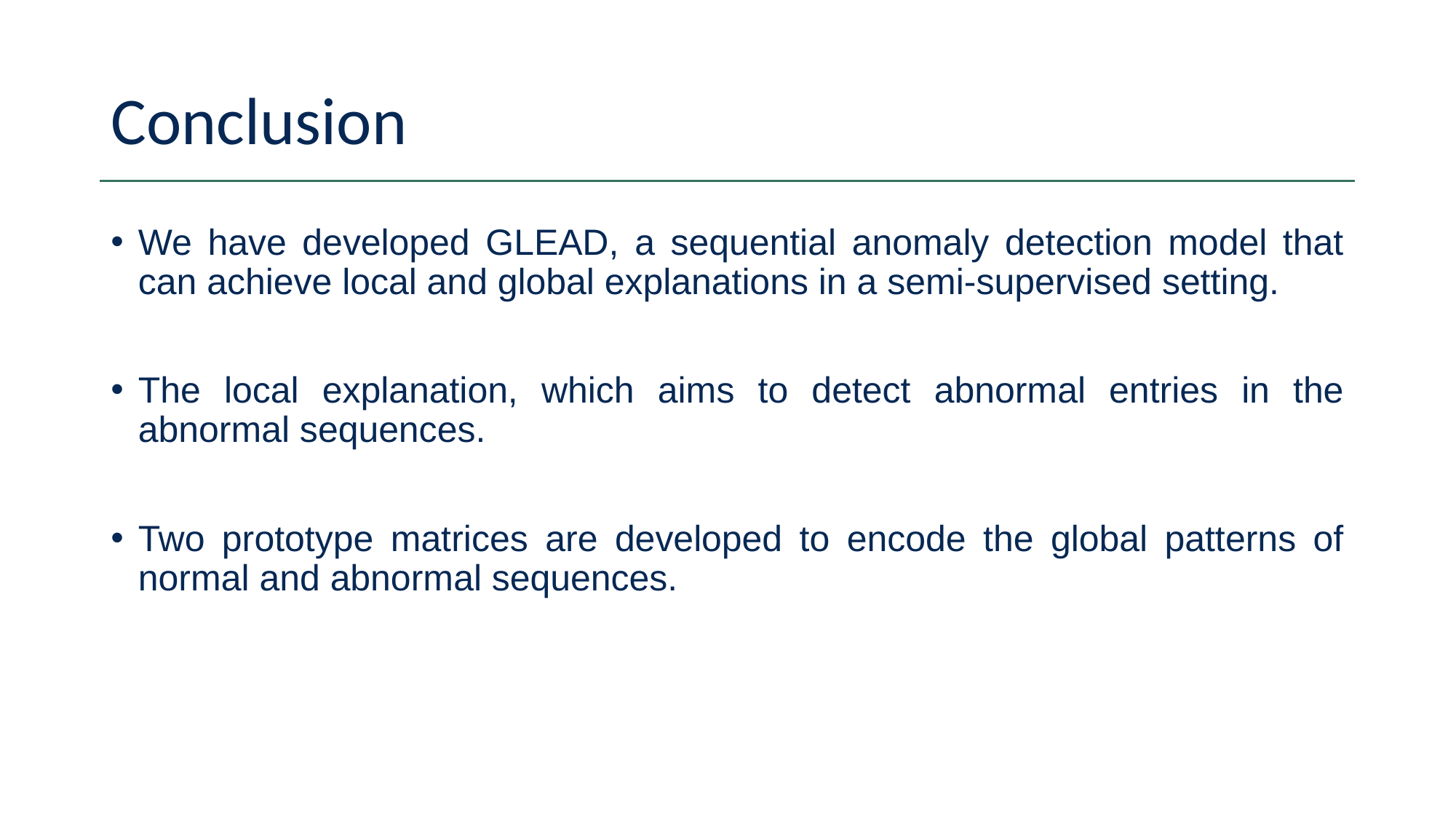

# Conclusion
We have developed GLEAD, a sequential anomaly detection model that can achieve local and global explanations in a semi-supervised setting.

The local explanation, which aims to detect abnormal entries in the abnormal sequences.

Two prototype matrices are developed to encode the global patterns of normal and abnormal sequences.